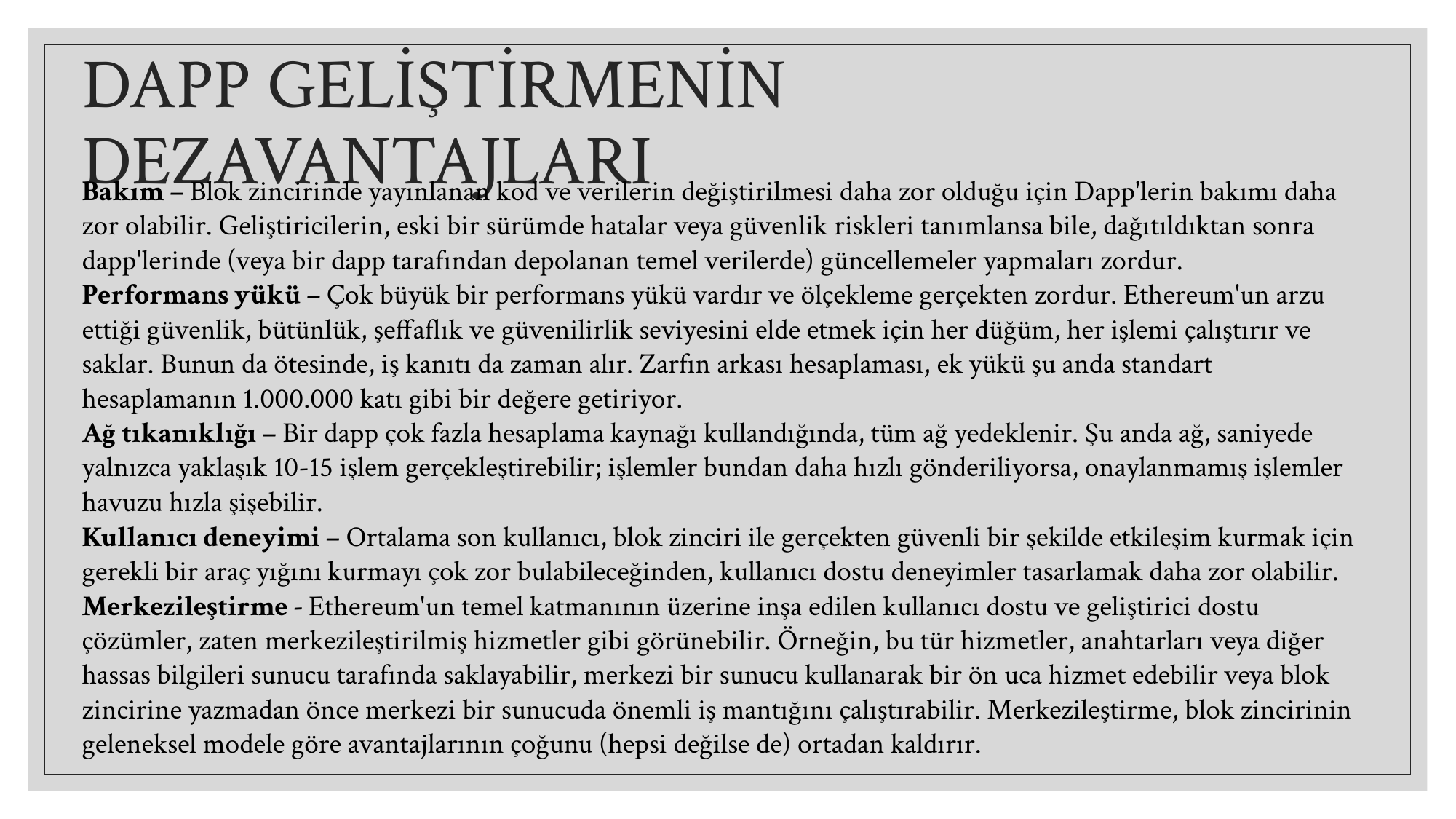

# DAPP GELİŞTİRMENİN DEZAVANTAJLARI
Bakım – Blok zincirinde yayınlanan kod ve verilerin değiştirilmesi daha zor olduğu için Dapp'lerin bakımı daha zor olabilir. Geliştiricilerin, eski bir sürümde hatalar veya güvenlik riskleri tanımlansa bile, dağıtıldıktan sonra dapp'lerinde (veya bir dapp tarafından depolanan temel verilerde) güncellemeler yapmaları zordur.
Performans yükü – Çok büyük bir performans yükü vardır ve ölçekleme gerçekten zordur. Ethereum'un arzu ettiği güvenlik, bütünlük, şeffaflık ve güvenilirlik seviyesini elde etmek için her düğüm, her işlemi çalıştırır ve saklar. Bunun da ötesinde, iş kanıtı da zaman alır. Zarfın arkası hesaplaması, ek yükü şu anda standart hesaplamanın 1.000.000 katı gibi bir değere getiriyor.
Ağ tıkanıklığı – Bir dapp çok fazla hesaplama kaynağı kullandığında, tüm ağ yedeklenir. Şu anda ağ, saniyede yalnızca yaklaşık 10-15 işlem gerçekleştirebilir; işlemler bundan daha hızlı gönderiliyorsa, onaylanmamış işlemler havuzu hızla şişebilir.
Kullanıcı deneyimi – Ortalama son kullanıcı, blok zinciri ile gerçekten güvenli bir şekilde etkileşim kurmak için gerekli bir araç yığını kurmayı çok zor bulabileceğinden, kullanıcı dostu deneyimler tasarlamak daha zor olabilir.
Merkezileştirme - Ethereum'un temel katmanının üzerine inşa edilen kullanıcı dostu ve geliştirici dostu çözümler, zaten merkezileştirilmiş hizmetler gibi görünebilir. Örneğin, bu tür hizmetler, anahtarları veya diğer hassas bilgileri sunucu tarafında saklayabilir, merkezi bir sunucu kullanarak bir ön uca hizmet edebilir veya blok zincirine yazmadan önce merkezi bir sunucuda önemli iş mantığını çalıştırabilir. Merkezileştirme, blok zincirinin geleneksel modele göre avantajlarının çoğunu (hepsi değilse de) ortadan kaldırır.